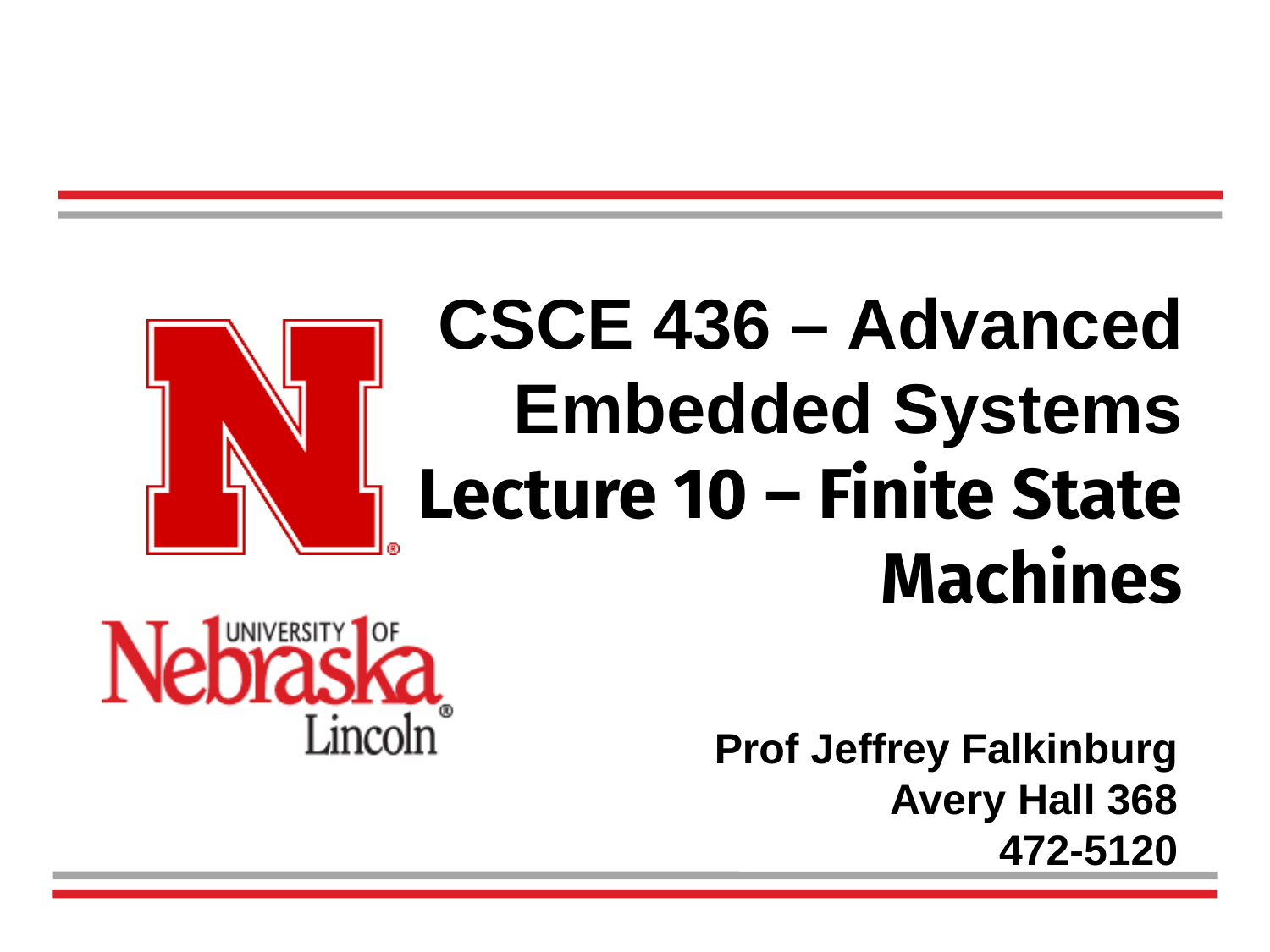

# CSCE 436 – Advanced Embedded Systems Lecture 10 – Finite State Machines
Prof Jeffrey Falkinburg
Avery Hall 368
472-5120